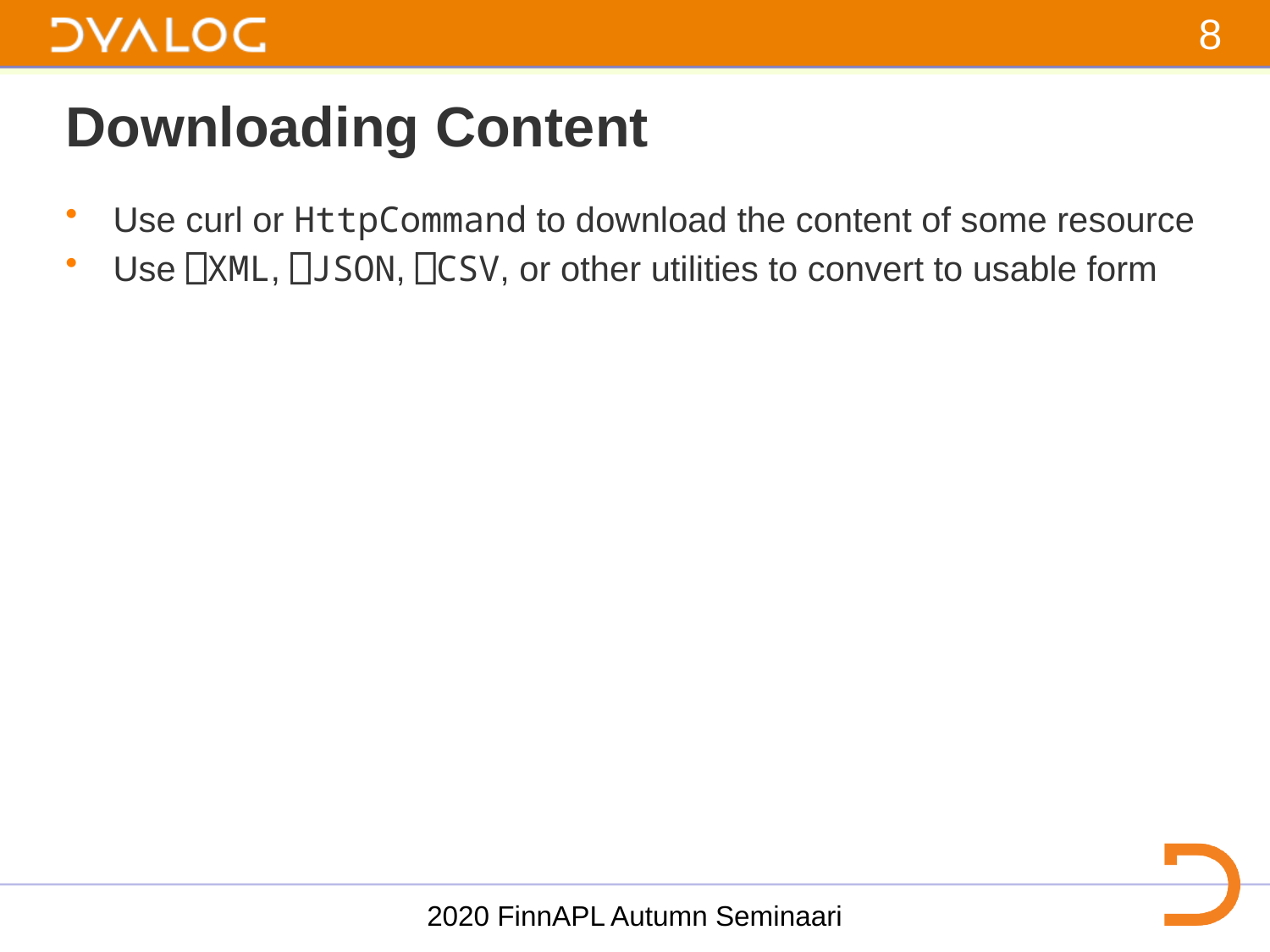

# Downloading Content
Use curl or HttpCommand to download the content of some resource
Use ⎕XML, ⎕JSON, ⎕CSV, or other utilities to convert to usable form